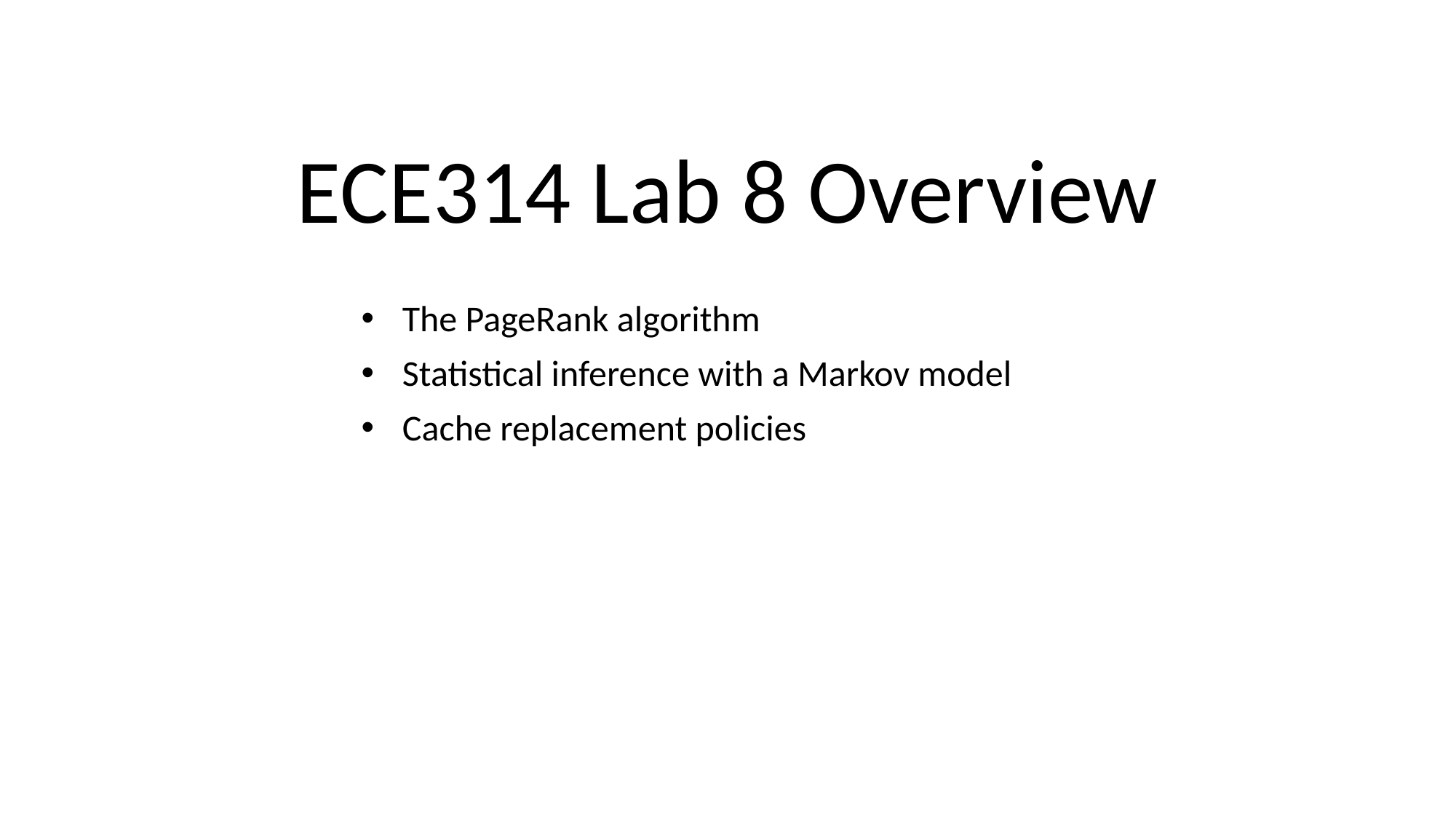

# ECE314 Lab 8 Overview
The PageRank algorithm
Statistical inference with a Markov model
Cache replacement policies